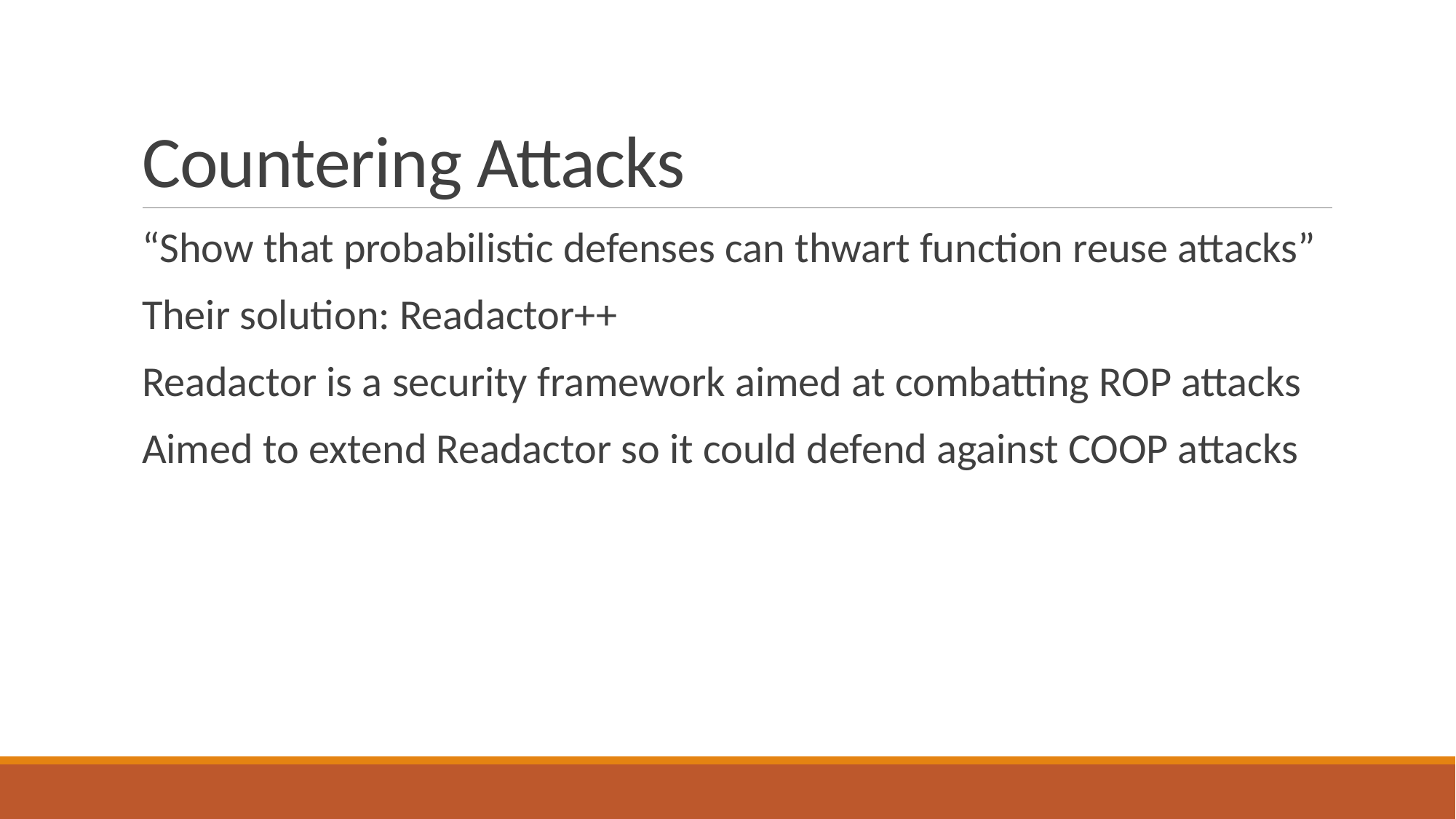

# Countering Attacks
“Show that probabilistic defenses can thwart function reuse attacks”
Their solution: Readactor++
Readactor is a security framework aimed at combatting ROP attacks
Aimed to extend Readactor so it could defend against COOP attacks